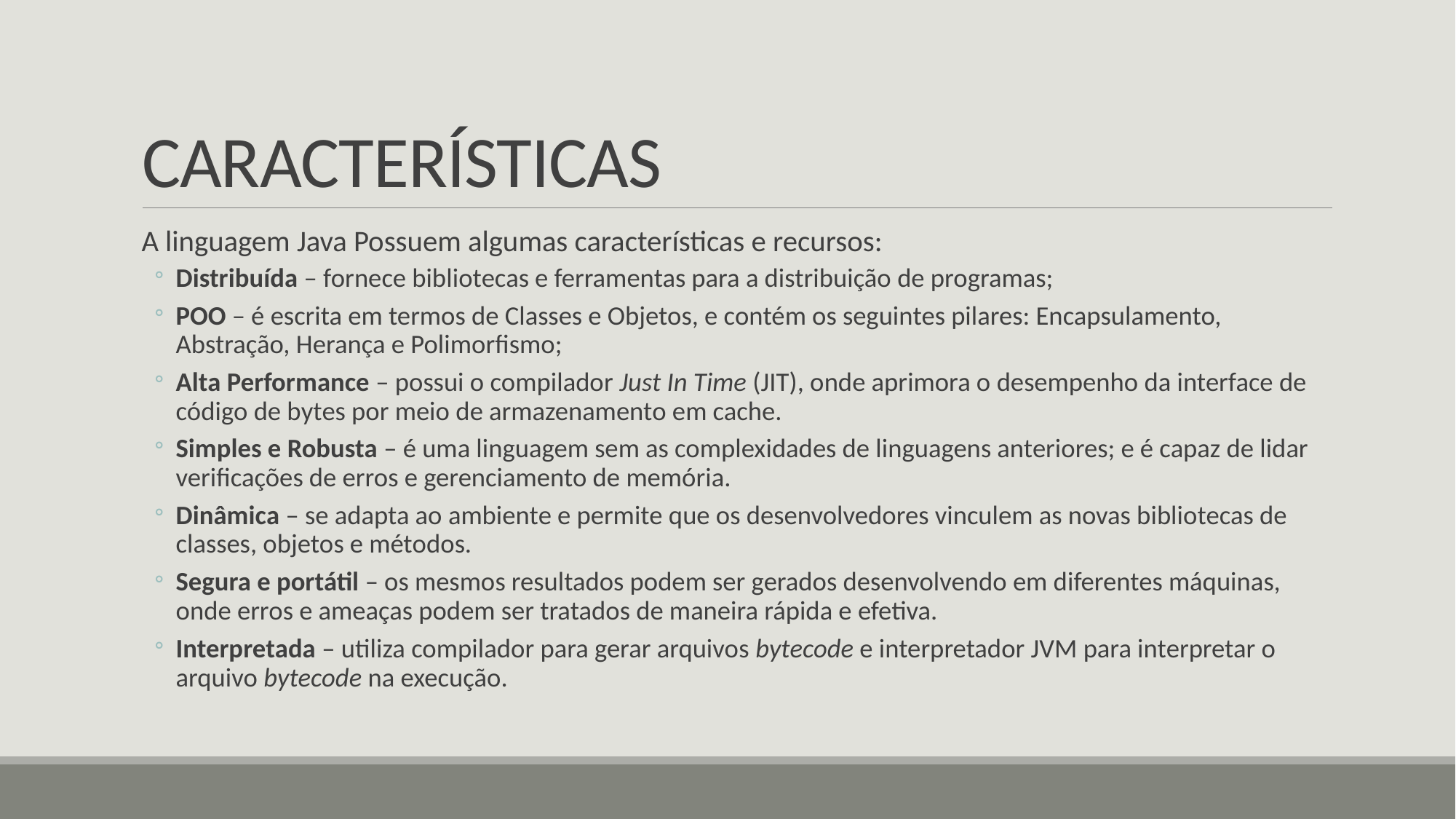

# CARACTERÍSTICAS
A linguagem Java Possuem algumas características e recursos:
Distribuída – fornece bibliotecas e ferramentas para a distribuição de programas;
POO – é escrita em termos de Classes e Objetos, e contém os seguintes pilares: Encapsulamento, Abstração, Herança e Polimorfismo;
Alta Performance – possui o compilador Just In Time (JIT), onde aprimora o desempenho da interface de código de bytes por meio de armazenamento em cache.
Simples e Robusta – é uma linguagem sem as complexidades de linguagens anteriores; e é capaz de lidar verificações de erros e gerenciamento de memória.
Dinâmica – se adapta ao ambiente e permite que os desenvolvedores vinculem as novas bibliotecas de classes, objetos e métodos.
Segura e portátil – os mesmos resultados podem ser gerados desenvolvendo em diferentes máquinas, onde erros e ameaças podem ser tratados de maneira rápida e efetiva.
Interpretada – utiliza compilador para gerar arquivos bytecode e interpretador JVM para interpretar o arquivo bytecode na execução.